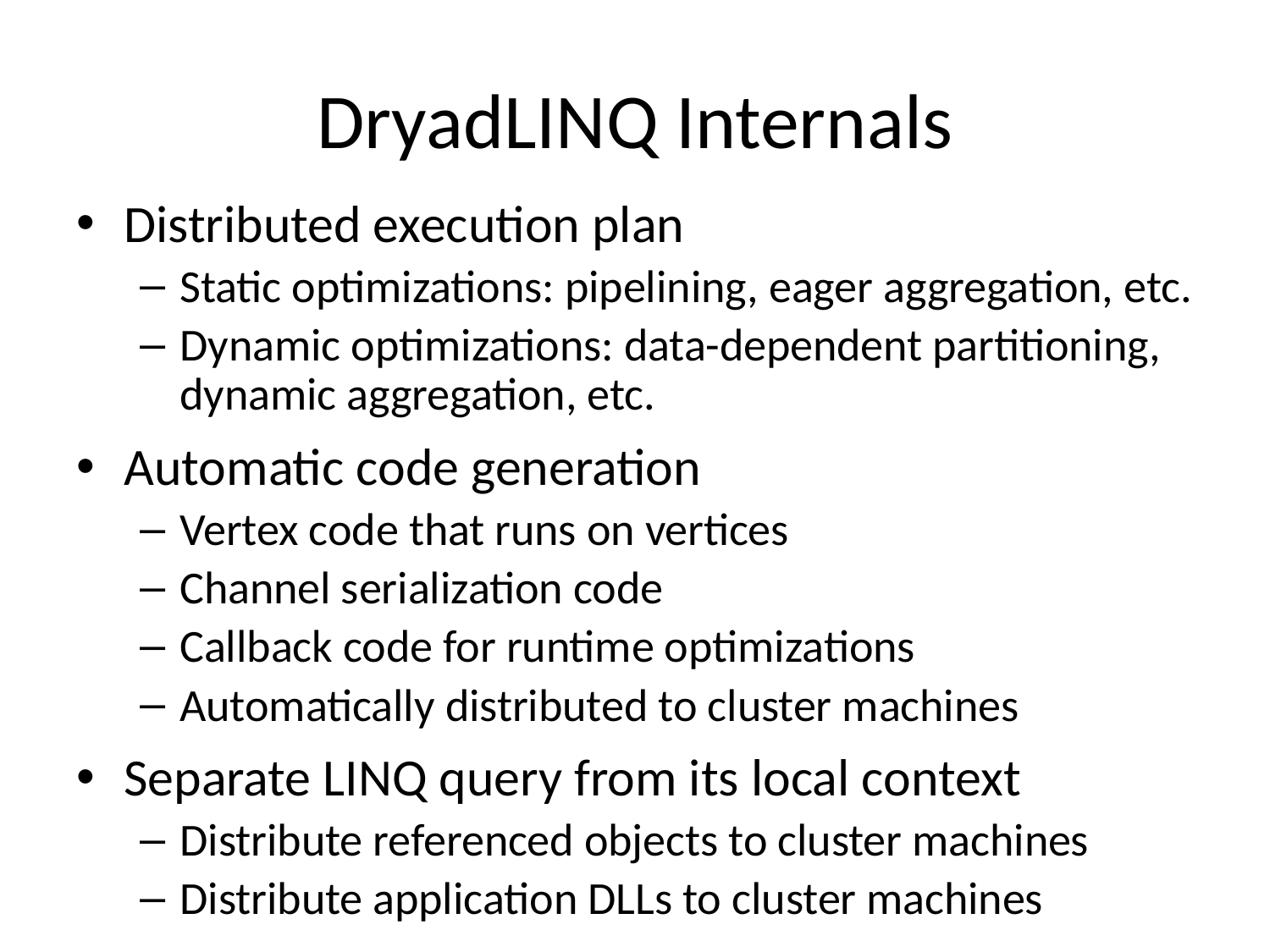

# DryadLINQ Internals
Distributed execution plan
Static optimizations: pipelining, eager aggregation, etc.
Dynamic optimizations: data-dependent partitioning, dynamic aggregation, etc.
Automatic code generation
Vertex code that runs on vertices
Channel serialization code
Callback code for runtime optimizations
Automatically distributed to cluster machines
Separate LINQ query from its local context
Distribute referenced objects to cluster machines
Distribute application DLLs to cluster machines